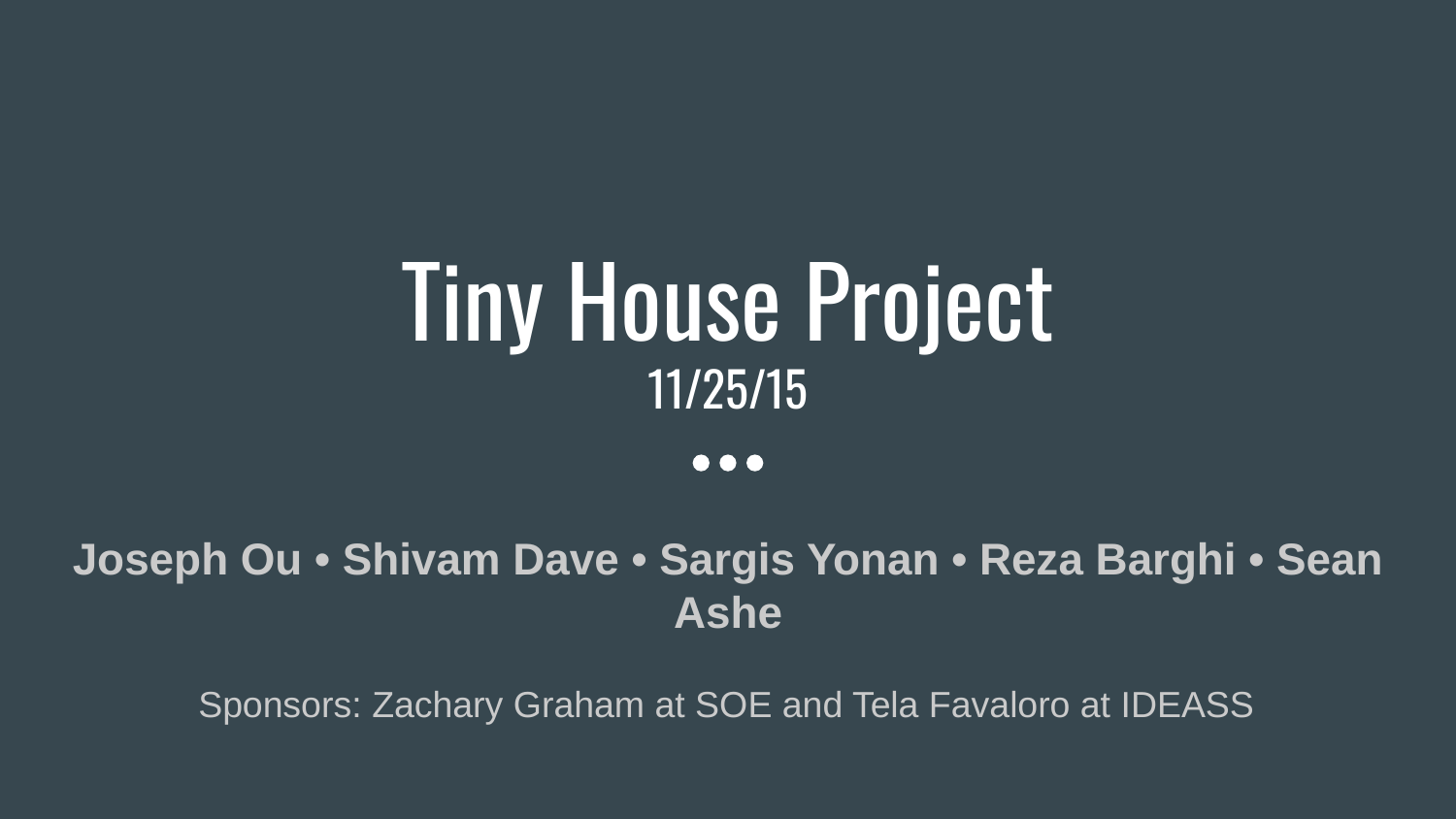

# Tiny House Project
11/25/15
Joseph Ou • Shivam Dave • Sargis Yonan • Reza Barghi • Sean Ashe

Sponsors: Zachary Graham at SOE and Tela Favaloro at IDEASS